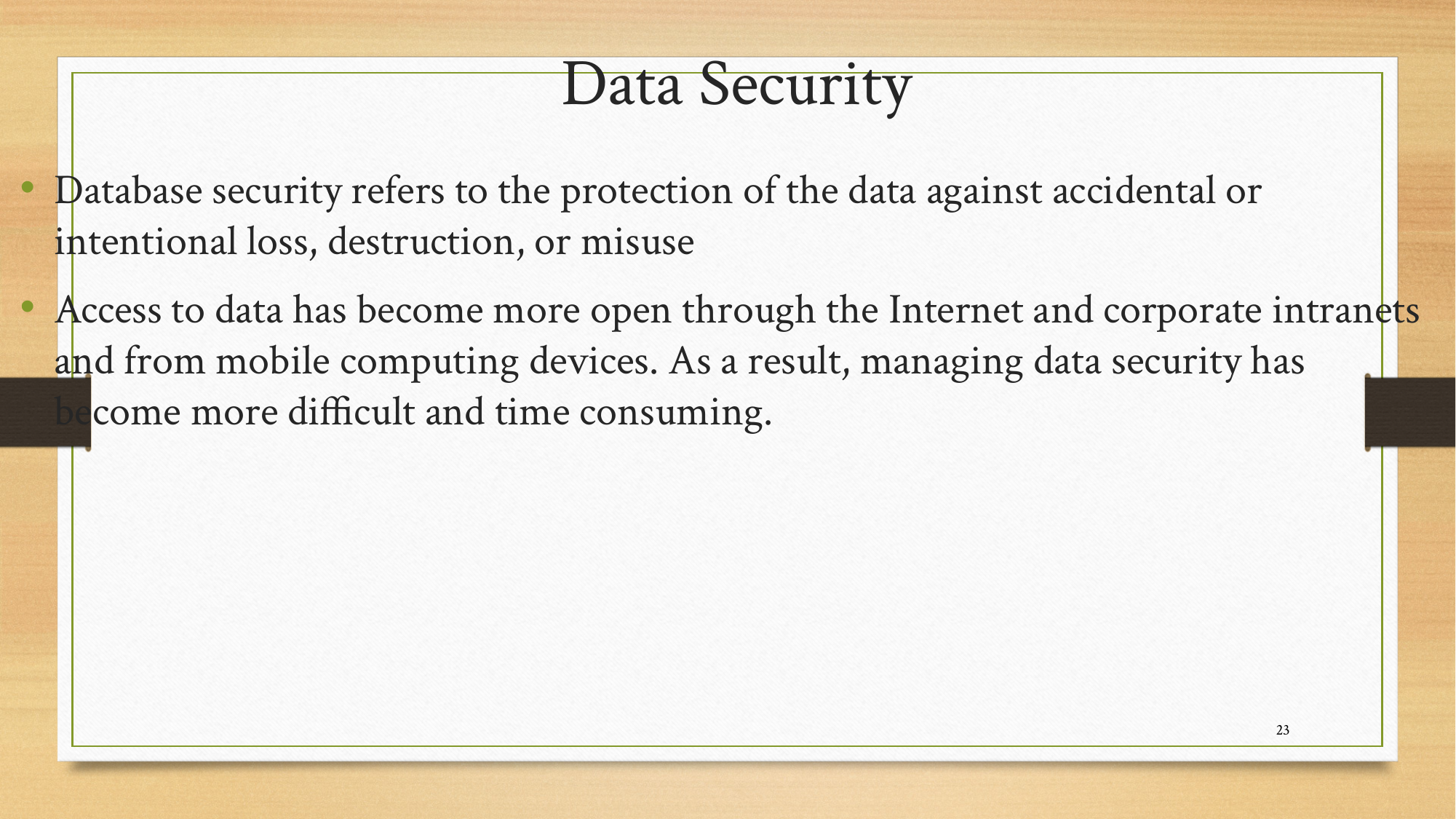

# Data Security
Database security refers to the protection of the data against accidental or intentional loss, destruction, or misuse
Access to data has become more open through the Internet and corporate intranets and from mobile computing devices. As a result, managing data security has become more difficult and time consuming.
23